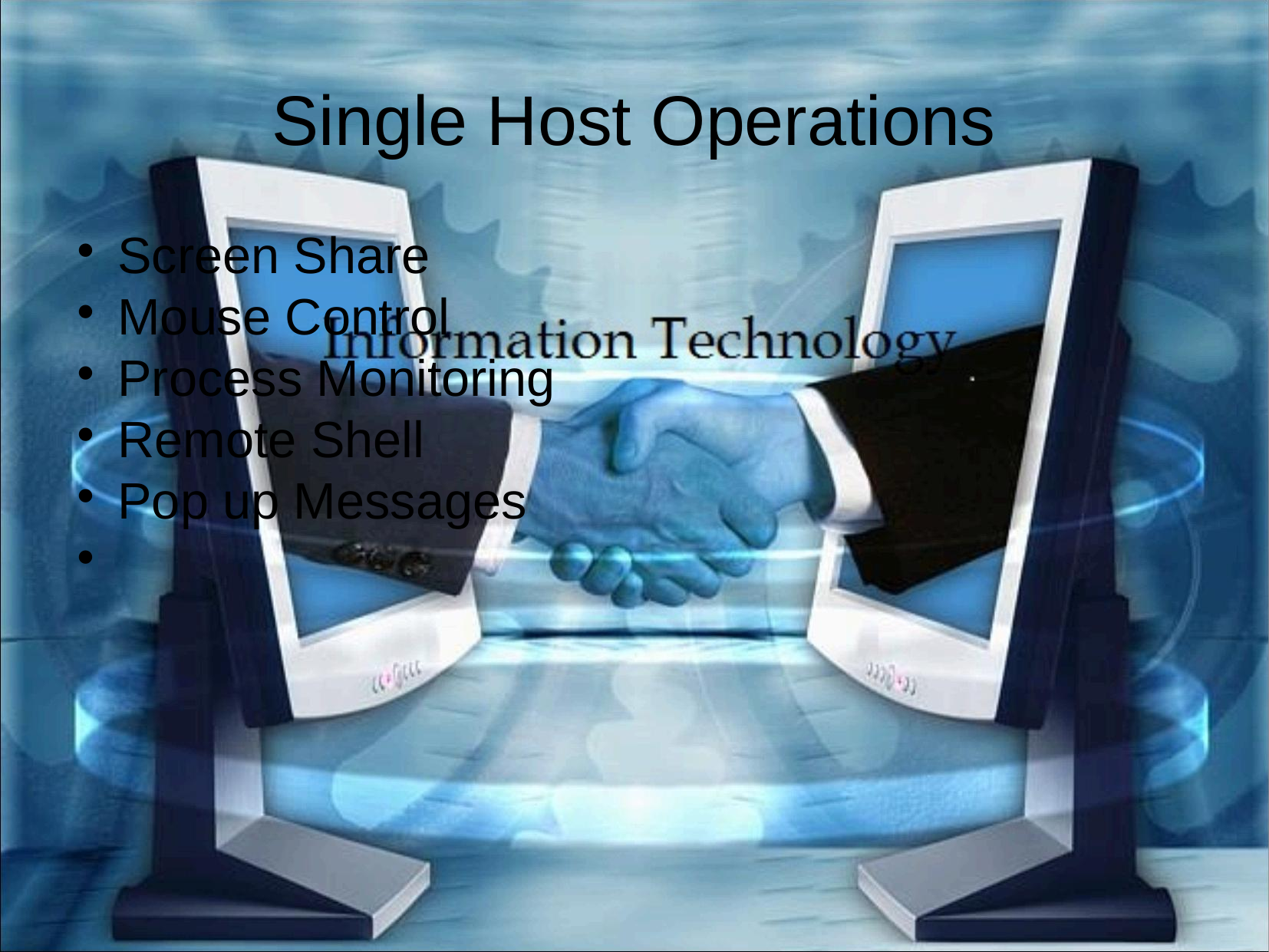

Single Host Operations
Screen Share
Mouse Control
Process Monitoring
Remote Shell
Pop up Messages